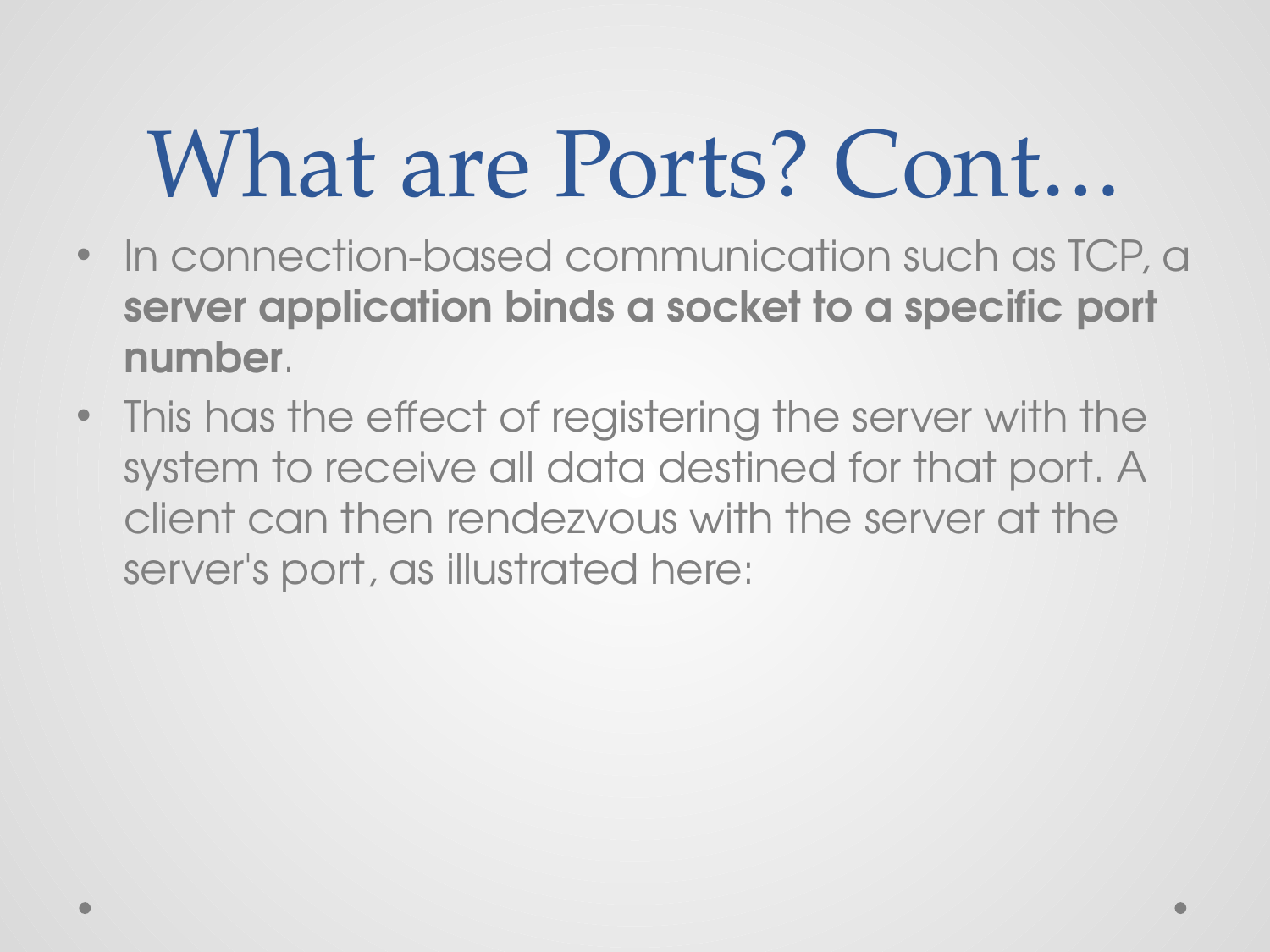

# What are Ports? Cont…
In connection-based communication such as TCP, a server application binds a socket to a specific port number.
This has the effect of registering the server with the system to receive all data destined for that port. A client can then rendezvous with the server at the server's port, as illustrated here: